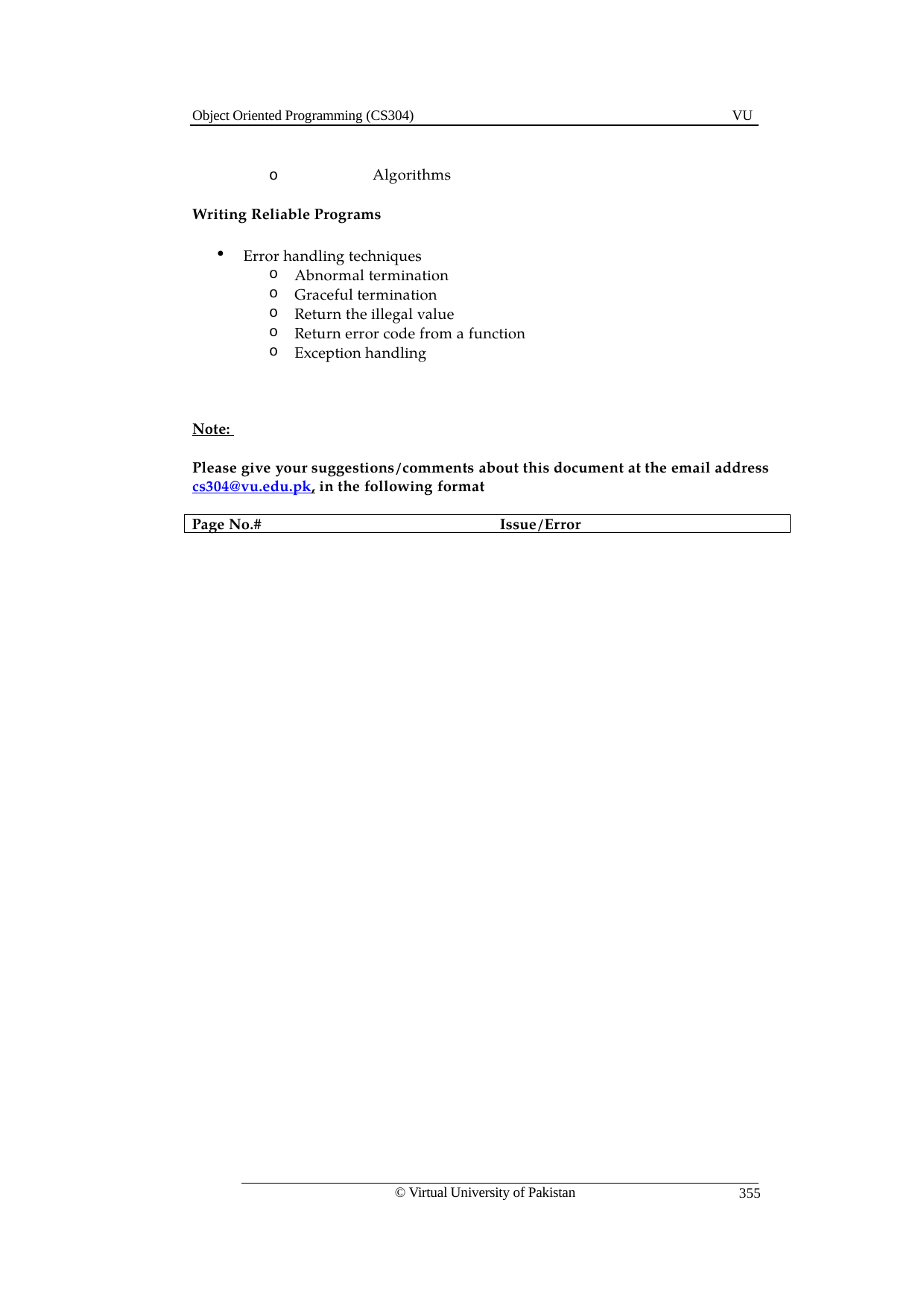

Object Oriented Programming (CS304)
VU

o	Algorithms

Writing Reliable Programs

Error handling techniques
Abnormal termination
Graceful termination
Return the illegal value
Return error code from a function
Exception handling
Note:

Please give your suggestions/comments about this document at the email address  cs304@vu.edu.pk, in the following format
Page No.#	Issue/Error
© Virtual University of Pakistan

355